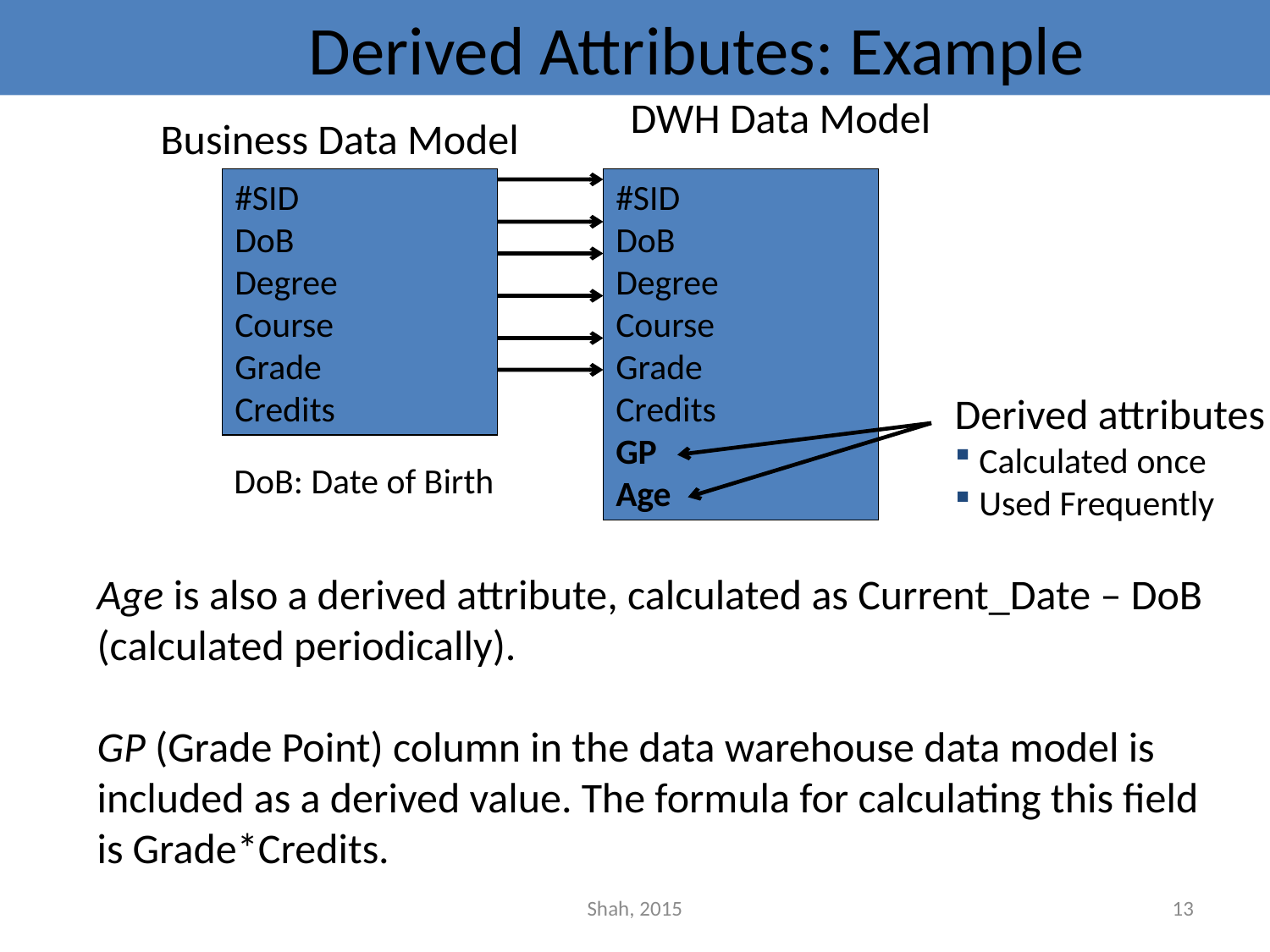

# Derived Attributes: Example
DWH Data Model
#SID
DoB
Degree
Course
Grade
Credits
GP
Age

Business Data Model
#SID
DoB
Degree
Course
Grade
Credits
Derived attributes
 Calculated once
 Used Frequently

DoB: Date of Birth
Age is also a derived attribute, calculated as Current_Date – DoB (calculated periodically).

GP (Grade Point) column in the data warehouse data model is included as a derived value. The formula for calculating this field is Grade*Credits.
Shah, 2015
13